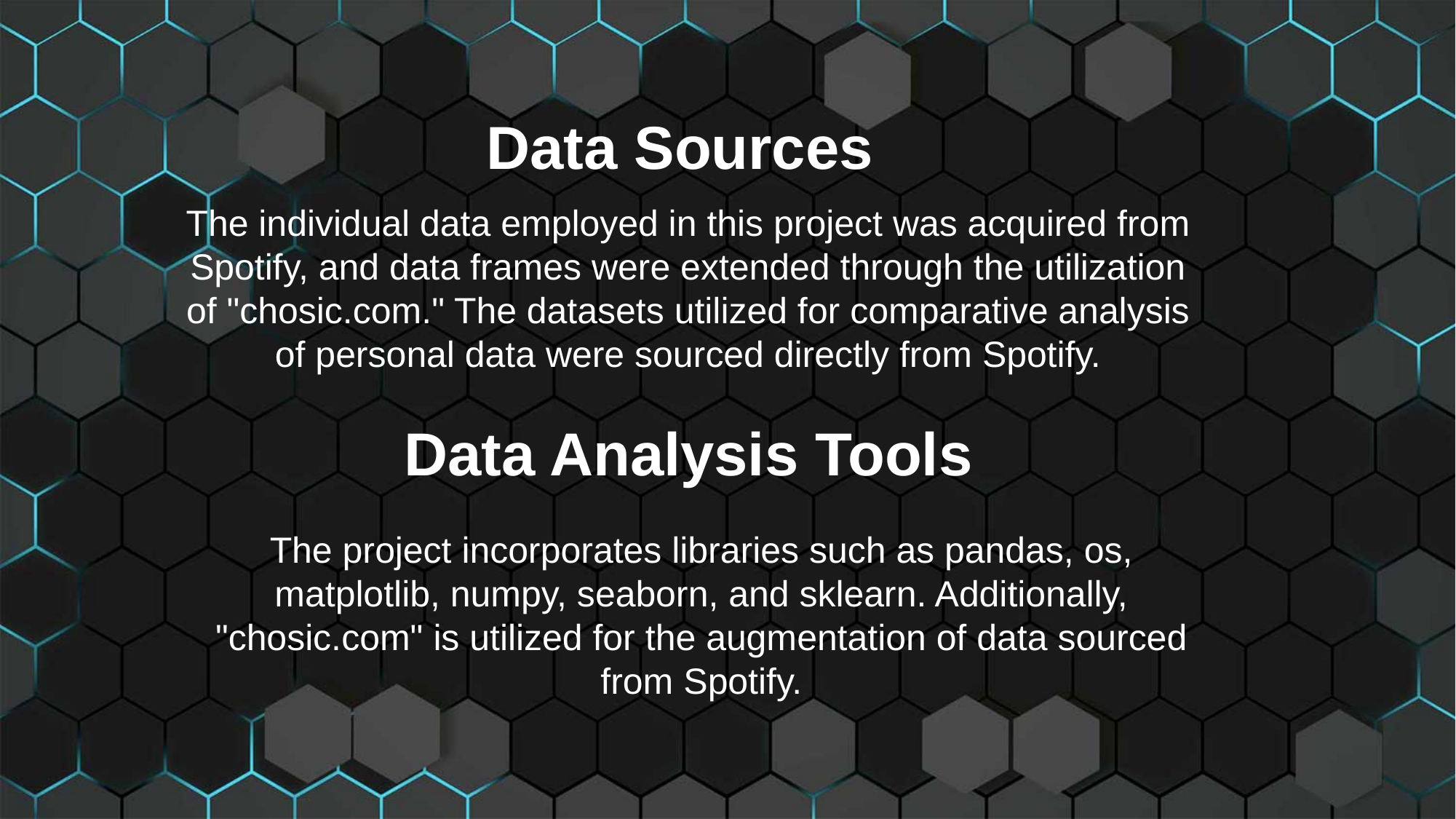

Data Sources
The individual data employed in this project was acquired from Spotify, and data frames were extended through the utilization of "chosic.com." The datasets utilized for comparative analysis of personal data were sourced directly from Spotify.
Data Analysis Tools
The project incorporates libraries such as pandas, os, matplotlib, numpy, seaborn, and sklearn. Additionally, "chosic.com" is utilized for the augmentation of data sourced from Spotify.